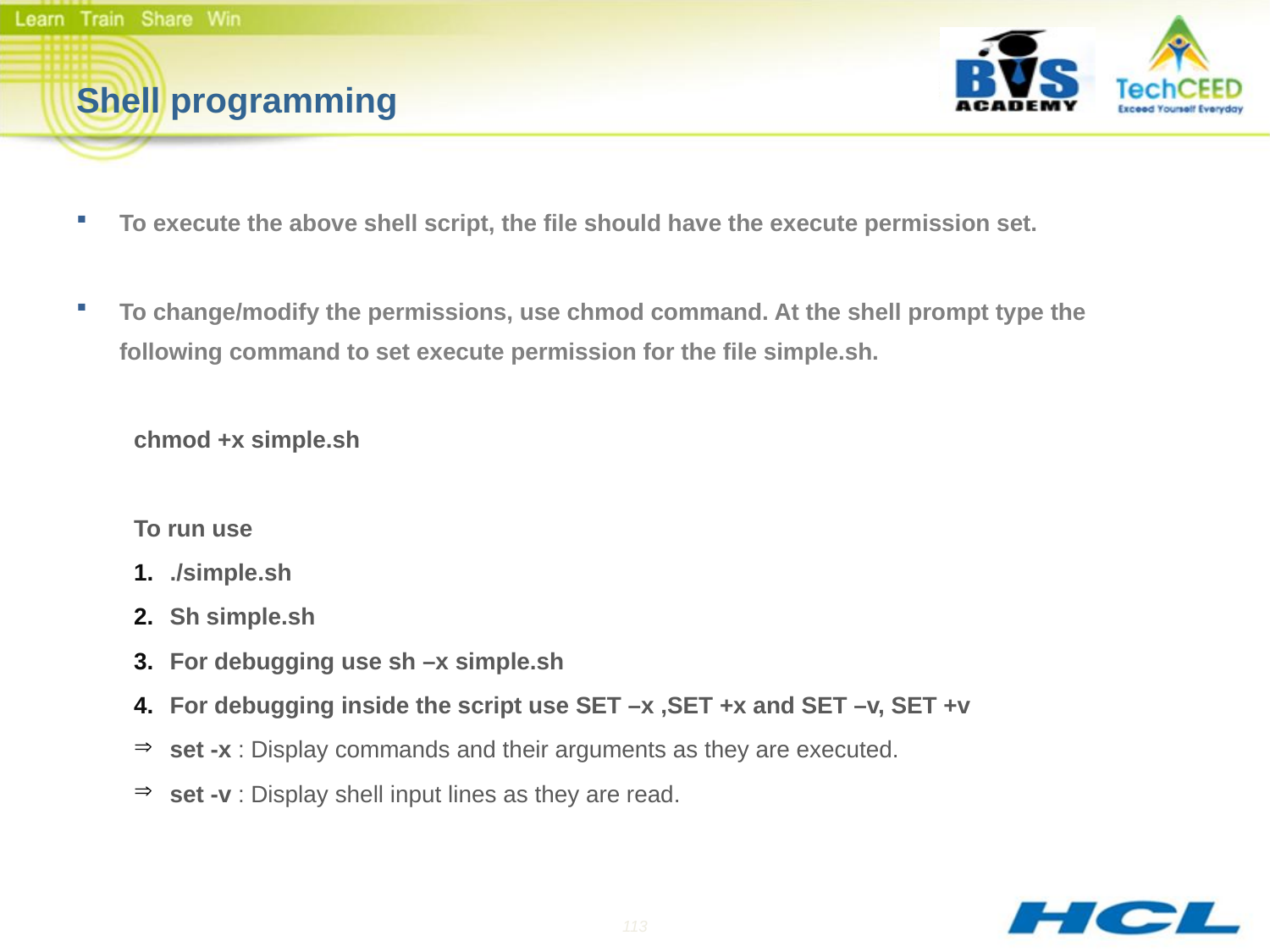

# Shell programming
To execute the above shell script, the file should have the execute permission set.

To change/modify the permissions, use chmod command. At the shell prompt type the following command to set execute permission for the file simple.sh.

chmod +x simple.sh

To run use
./simple.sh
Sh simple.sh
For debugging use sh –x simple.sh
For debugging inside the script use SET –x ,SET +x and SET –v, SET +v
set -x : Display commands and their arguments as they are executed.
set -v : Display shell input lines as they are read.
113